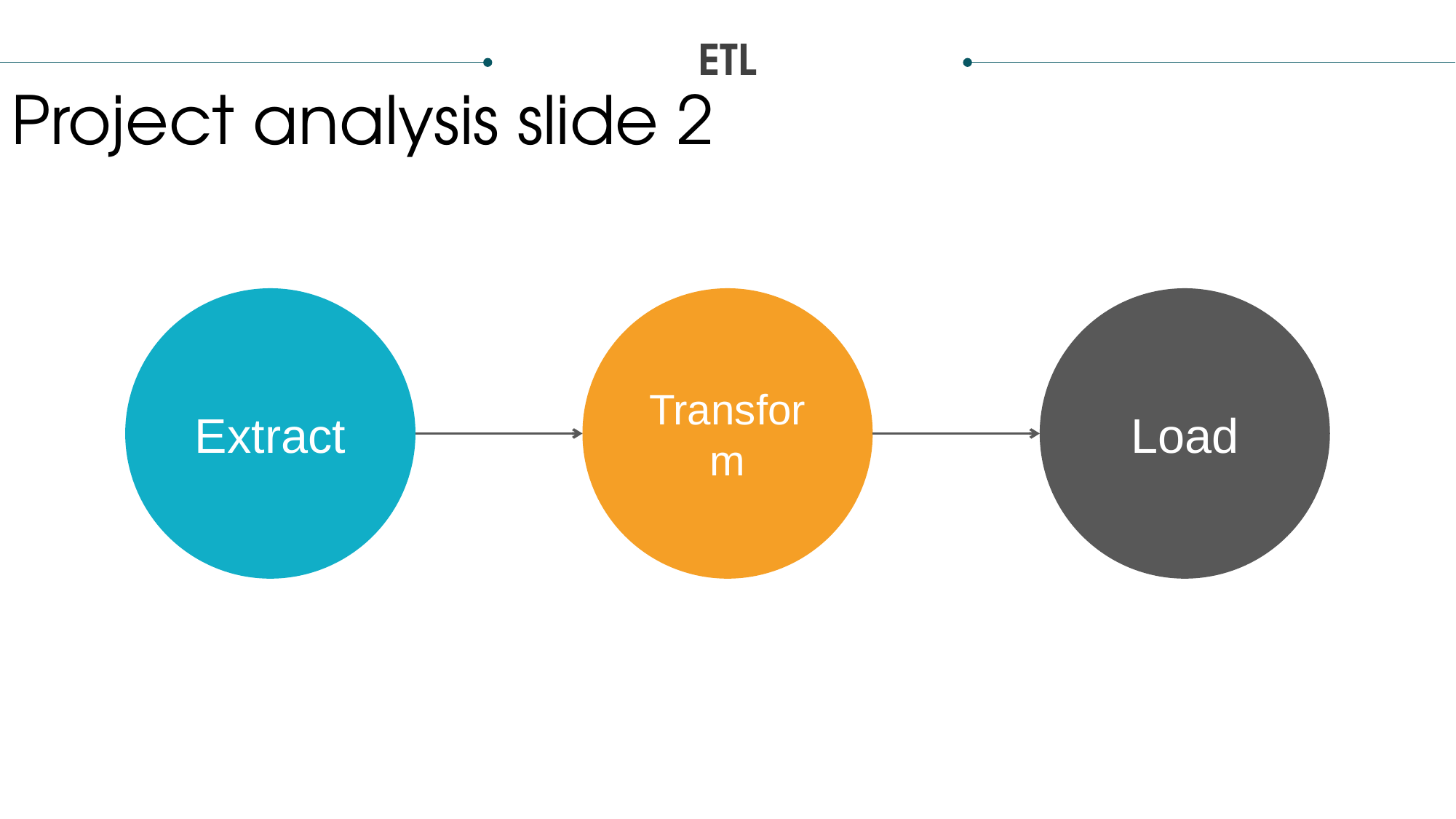

ETL
Project analysis slide 2
Extract
Transform
Load